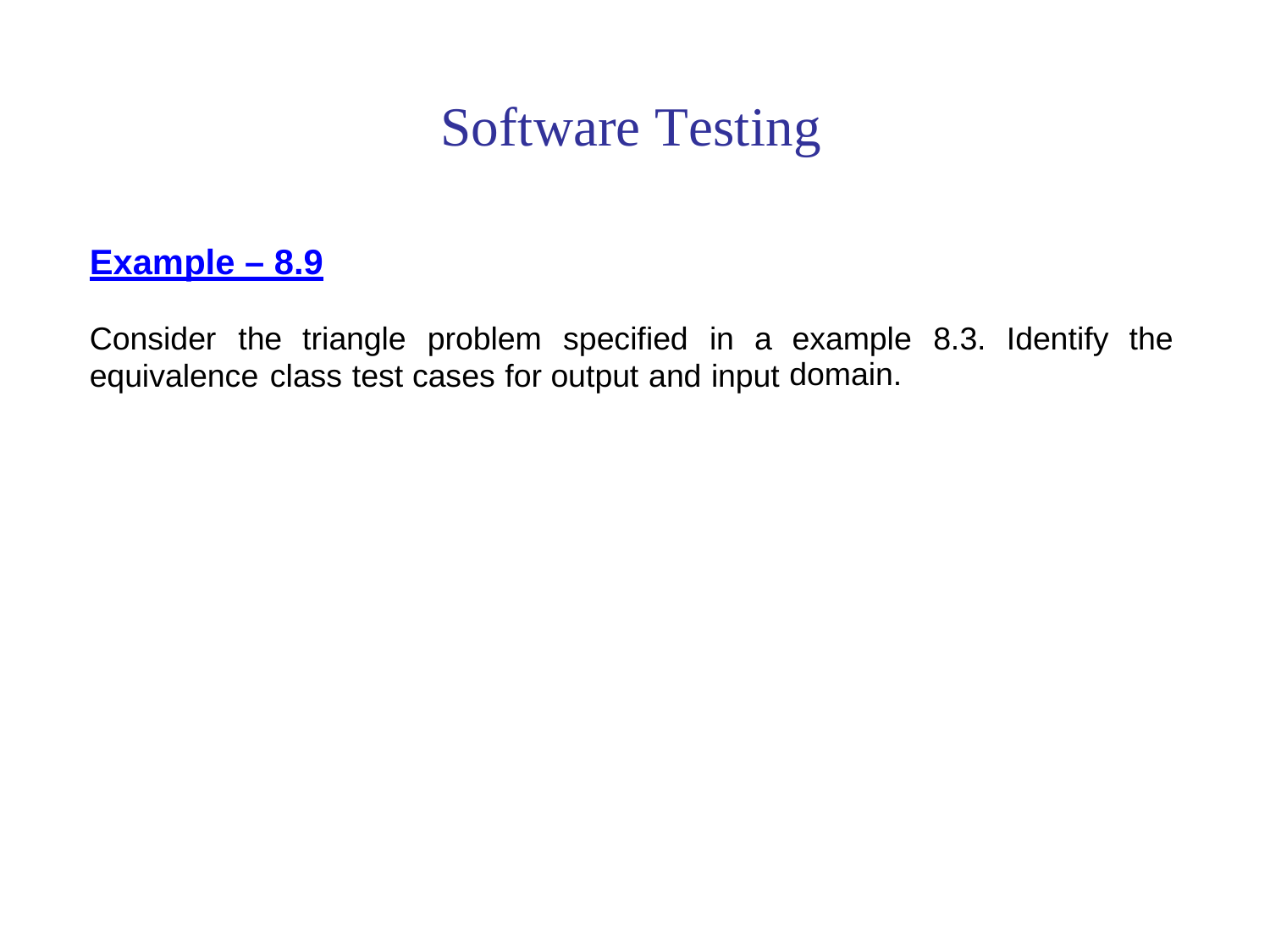

Software Testing
Example – 8.9

Consider
the
triangle
problem
specified
in
a
example
domain.
8.3.
Identify
the
equivalence
class
test
cases
for
output
and
input